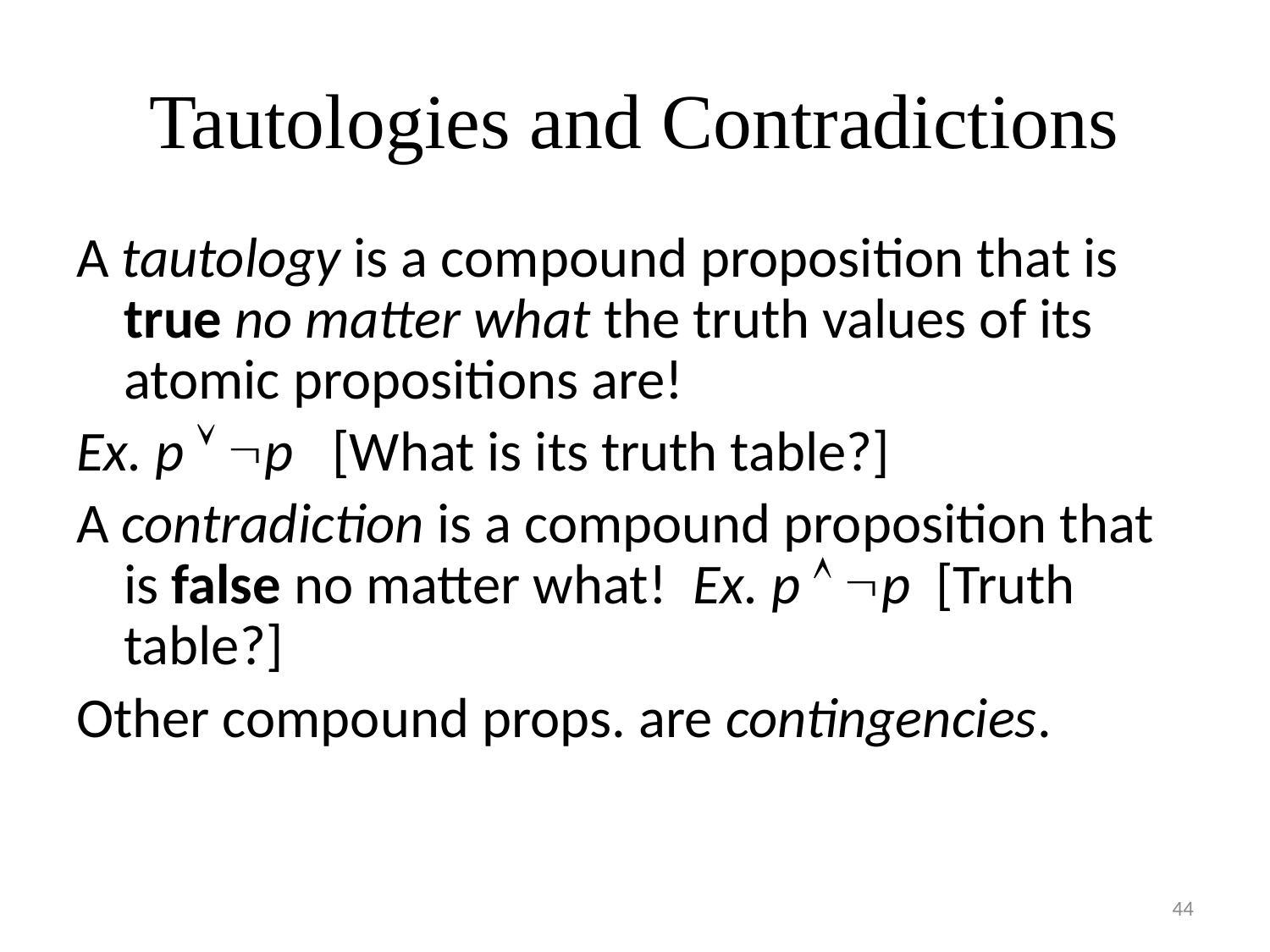

# Tautologies and Contradictions
A tautology is a compound proposition that is true no matter what the truth values of its atomic propositions are!
Ex. p ∨ ¬p   [What is its truth table?]
A contradiction is a compound proposition that is false no matter what!  Ex. p ∧ ¬p  [Truth table?]
Other compound props. are contingencies.
44